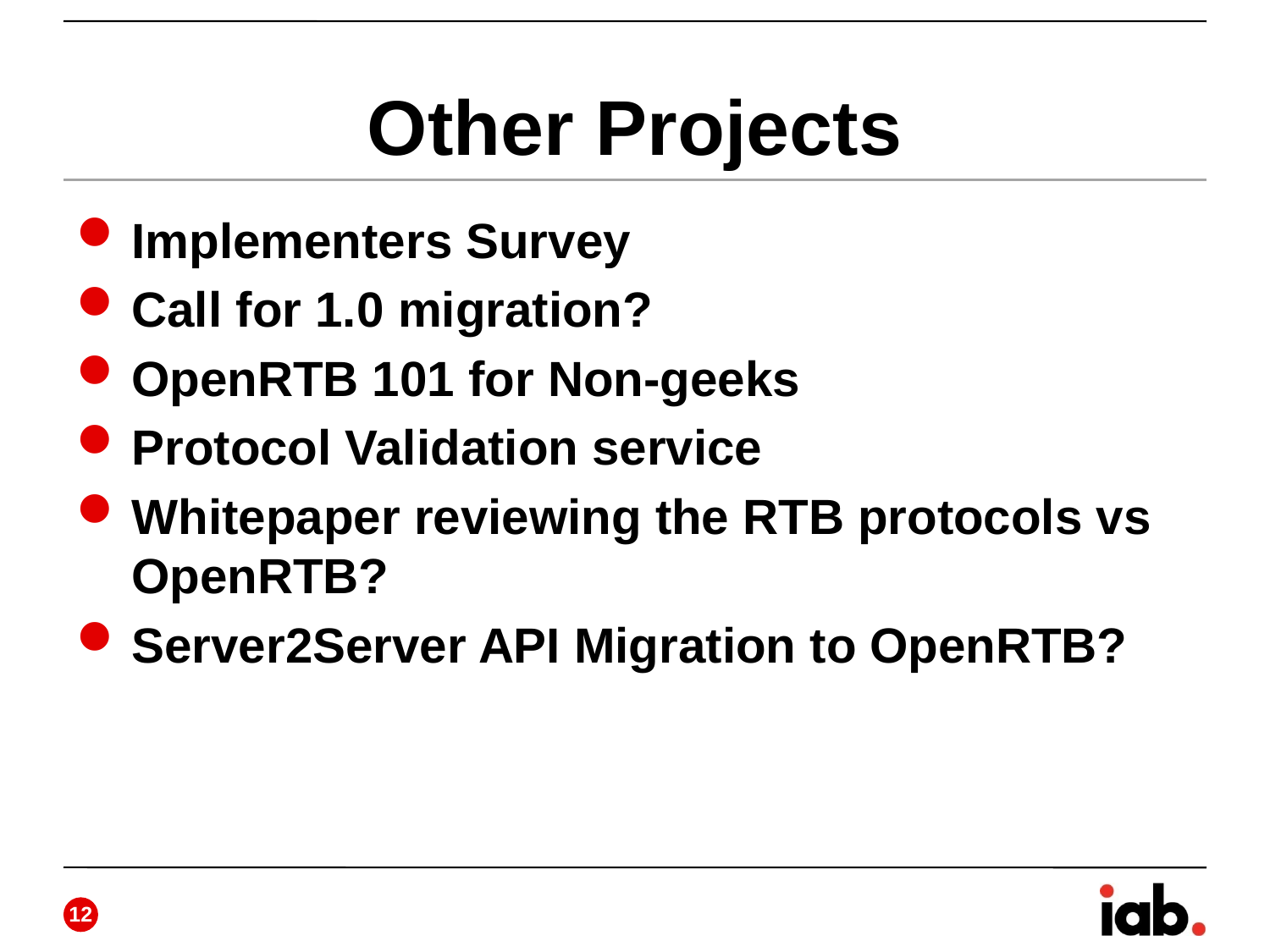

# Other Projects
Implementers Survey
Call for 1.0 migration?
OpenRTB 101 for Non-geeks
Protocol Validation service
Whitepaper reviewing the RTB protocols vs OpenRTB?
Server2Server API Migration to OpenRTB?
12